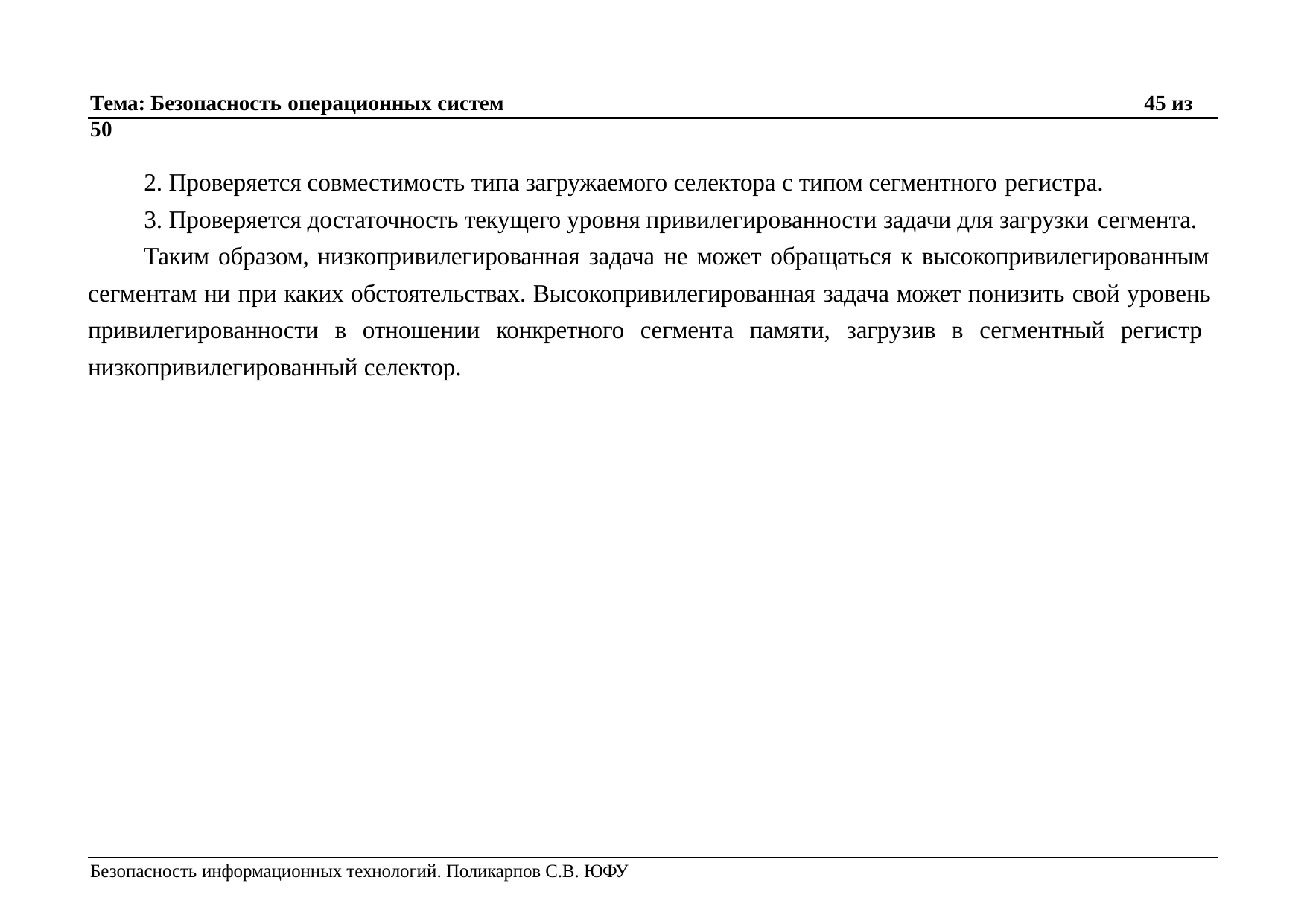

Тема: Безопасность операционных систем	45 из 50

Проверяется совместимость типа загружаемого селектора с типом сегментного регистра.
Проверяется достаточность текущего уровня привилегированности задачи для загрузки сегмента.
Таким образом, низкопривилегированная задача не может обращаться к высокопривилегированным  сегментам ни при каких обстоятельствах. Высокопривилегированная задача может понизить свой уровень  привилегированности в отношении конкретного сегмента памяти, загрузив в сегментный регистр  низкопривилегированный селектор.

Безопасность информационных технологий. Поликарпов С.В. ЮФУ